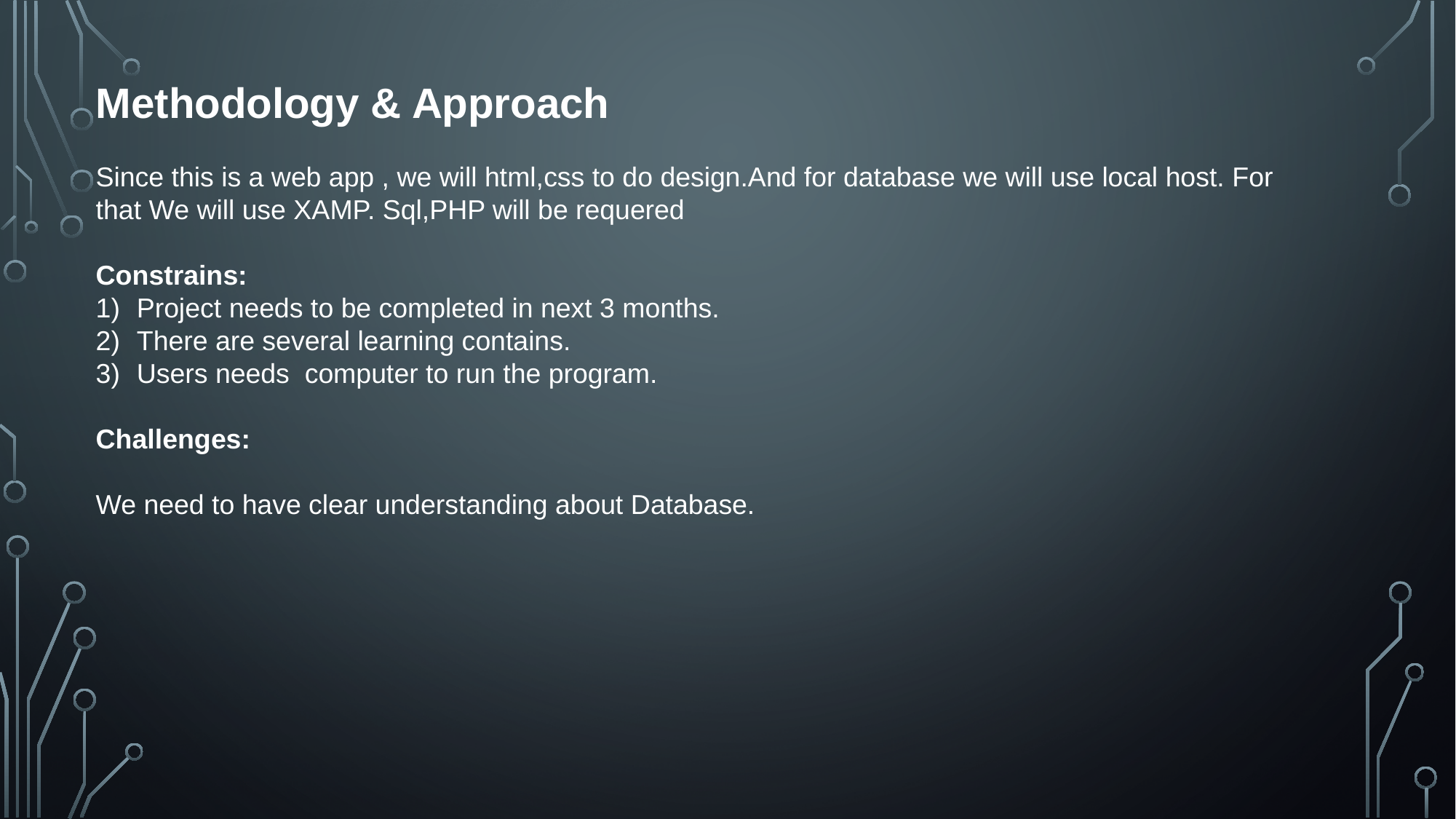

Methodology & Approach

Since this is a web app , we will html,css to do design.And for database we will use local host. For that We will use XAMP. Sql,PHP will be requered

Constrains:
Project needs to be completed in next 3 months.
There are several learning contains.
Users needs  computer to run the program.

Challenges:

We need to have clear understanding about Database.